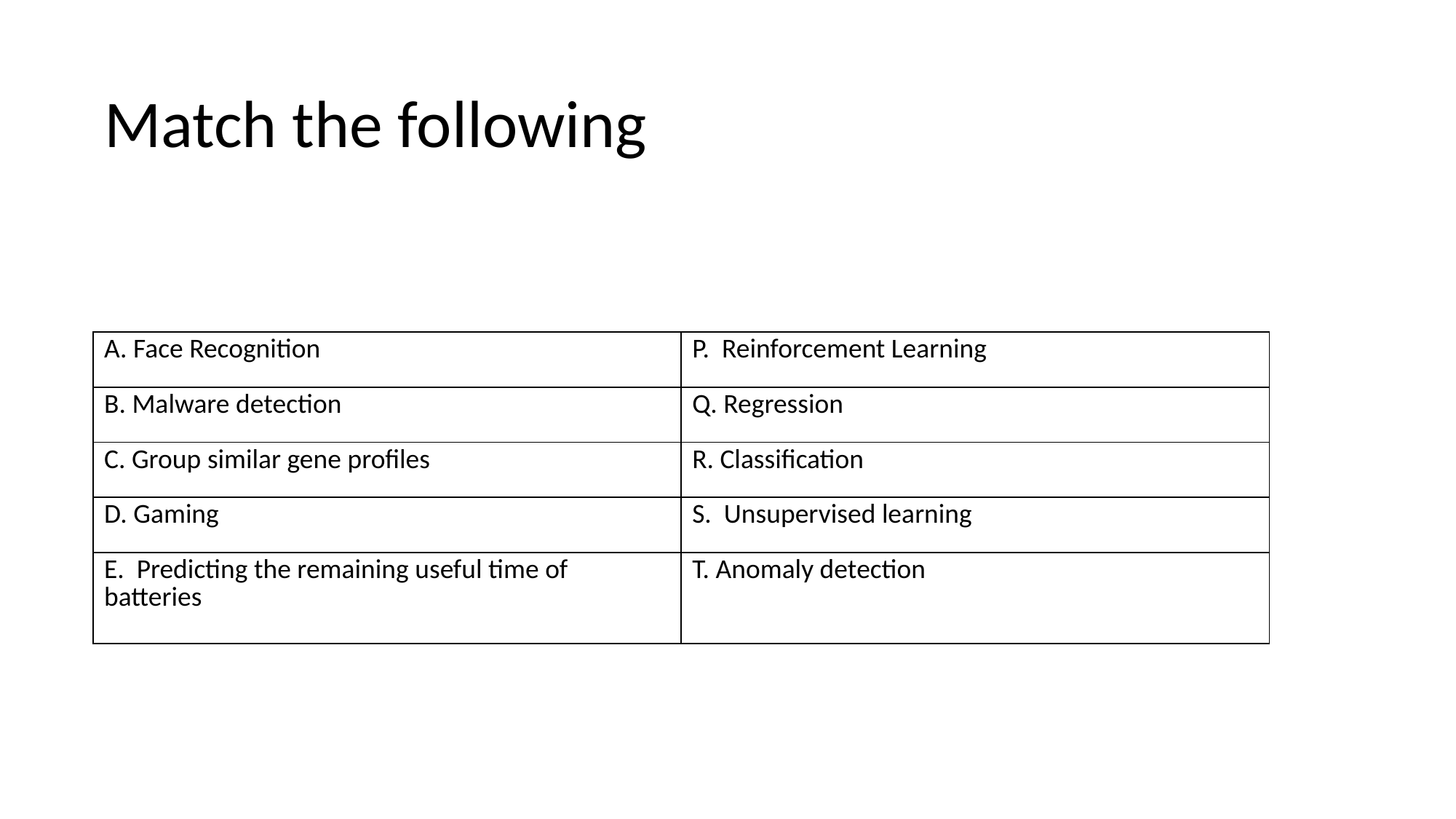

# Match the following
| A. Face Recognition | P. Reinforcement Learning |
| --- | --- |
| B. Malware detection | Q. Regression |
| C. Group similar gene profiles | R. Classification |
| D. Gaming | S. Unsupervised learning |
| E. Predicting the remaining useful time of batteries | T. Anomaly detection |